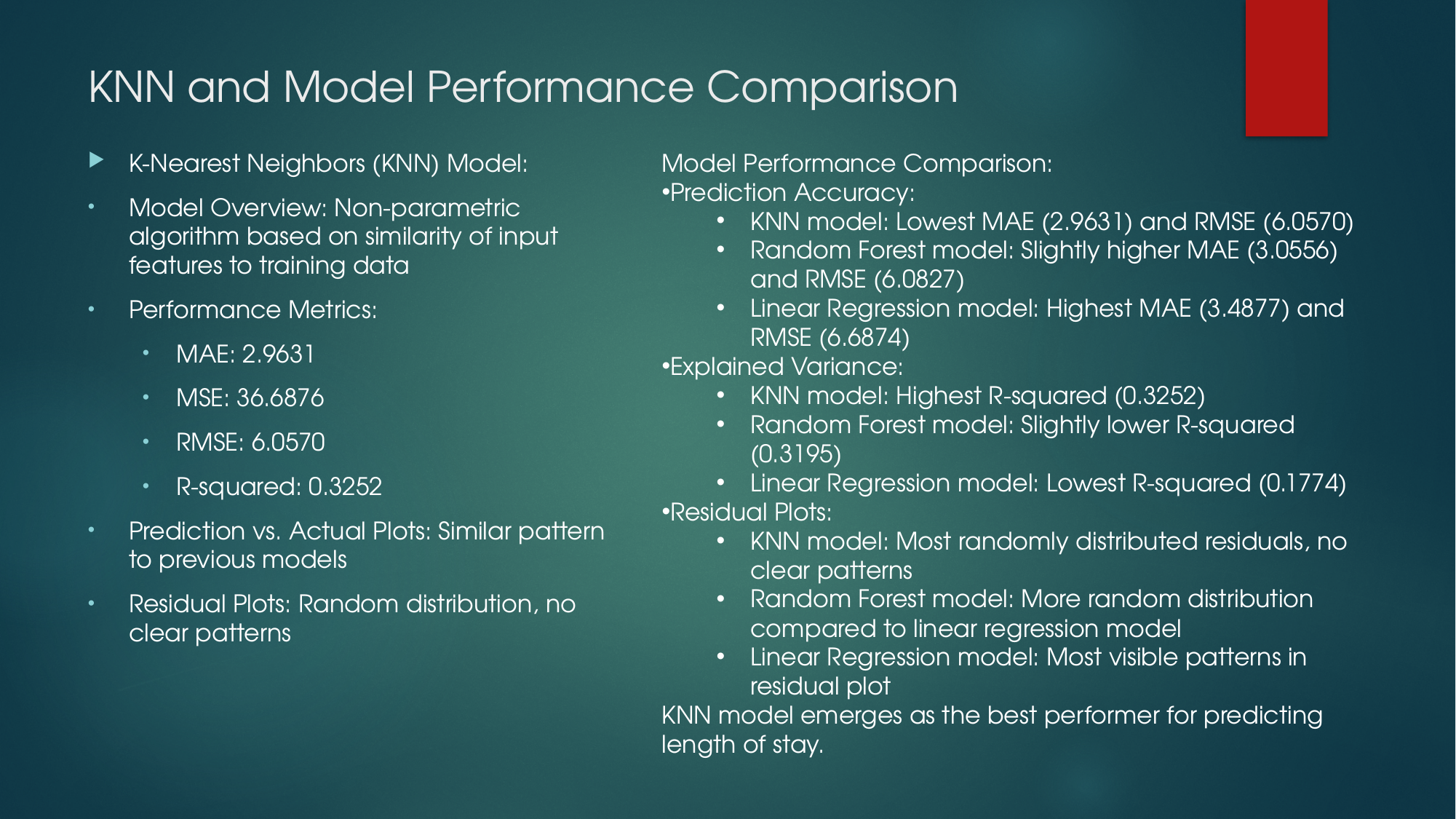

# KNN and Model Performance Comparison
K-Nearest Neighbors (KNN) Model:
Model Overview: Non-parametric algorithm based on similarity of input features to training data
Performance Metrics:
MAE: 2.9631
MSE: 36.6876
RMSE: 6.0570
R-squared: 0.3252
Prediction vs. Actual Plots: Similar pattern to previous models
Residual Plots: Random distribution, no clear patterns
Model Performance Comparison:
Prediction Accuracy:
KNN model: Lowest MAE (2.9631) and RMSE (6.0570)
Random Forest model: Slightly higher MAE (3.0556) and RMSE (6.0827)
Linear Regression model: Highest MAE (3.4877) and RMSE (6.6874)
Explained Variance:
KNN model: Highest R-squared (0.3252)
Random Forest model: Slightly lower R-squared (0.3195)
Linear Regression model: Lowest R-squared (0.1774)
Residual Plots:
KNN model: Most randomly distributed residuals, no clear patterns
Random Forest model: More random distribution compared to linear regression model
Linear Regression model: Most visible patterns in residual plot
KNN model emerges as the best performer for predicting length of stay.